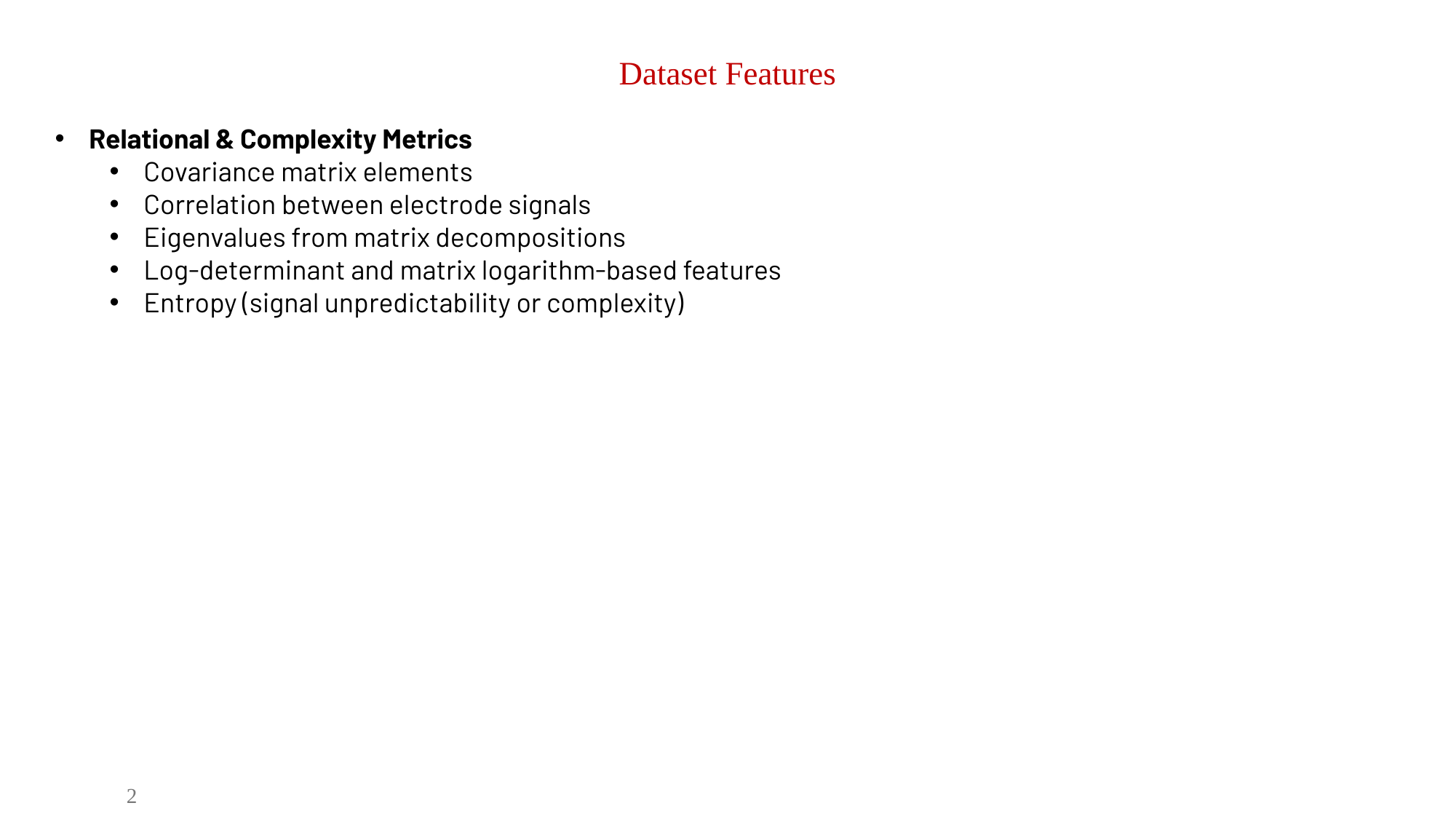

# Dataset Features
Relational & Complexity Metrics
Covariance matrix elements
Correlation between electrode signals
Eigenvalues from matrix decompositions
Log-determinant and matrix logarithm-based features
Entropy (signal unpredictability or complexity)

2